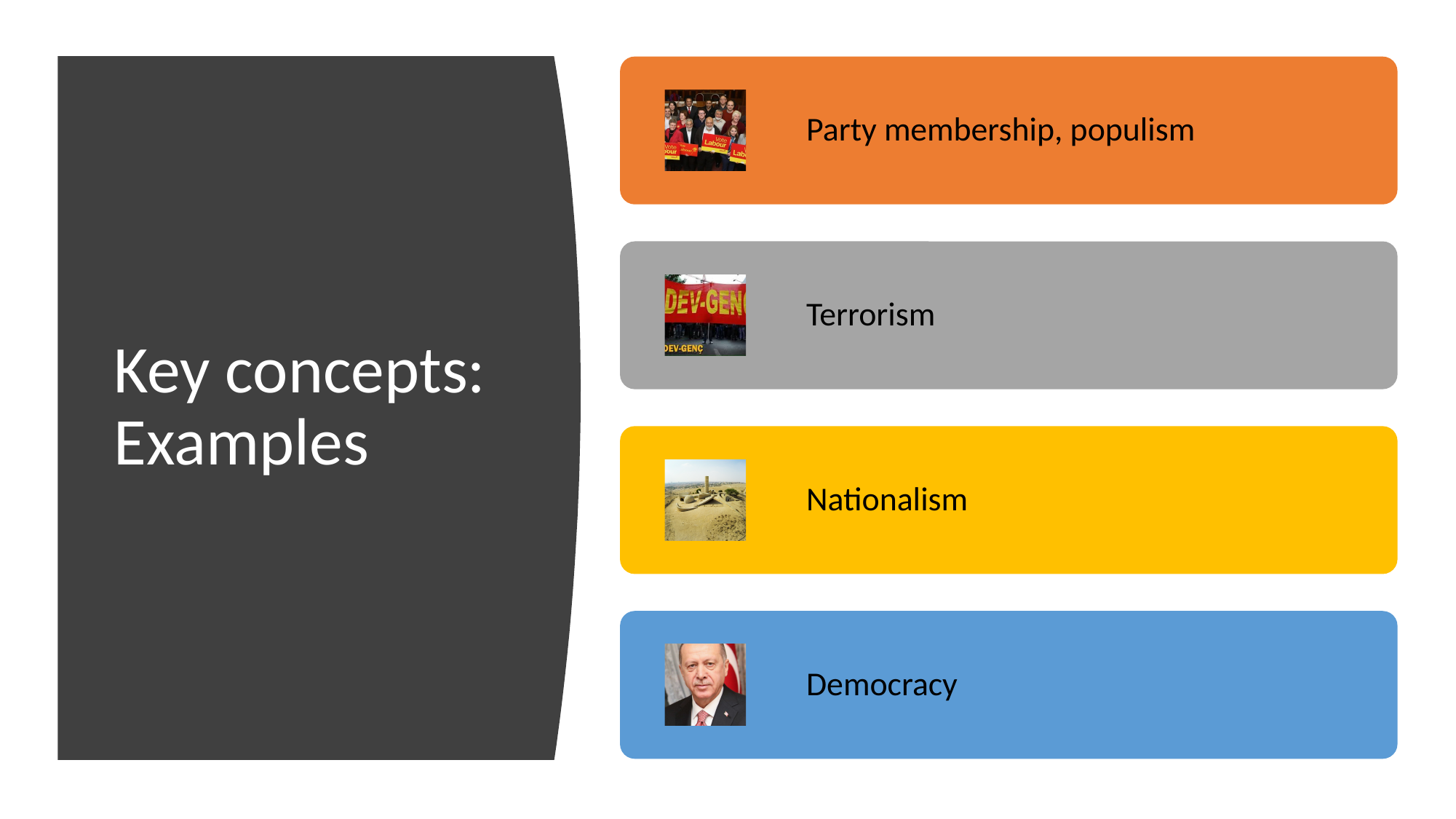

Party membership, populism
Terrorism
Nationalism
Democracy

# Key concepts: Examples